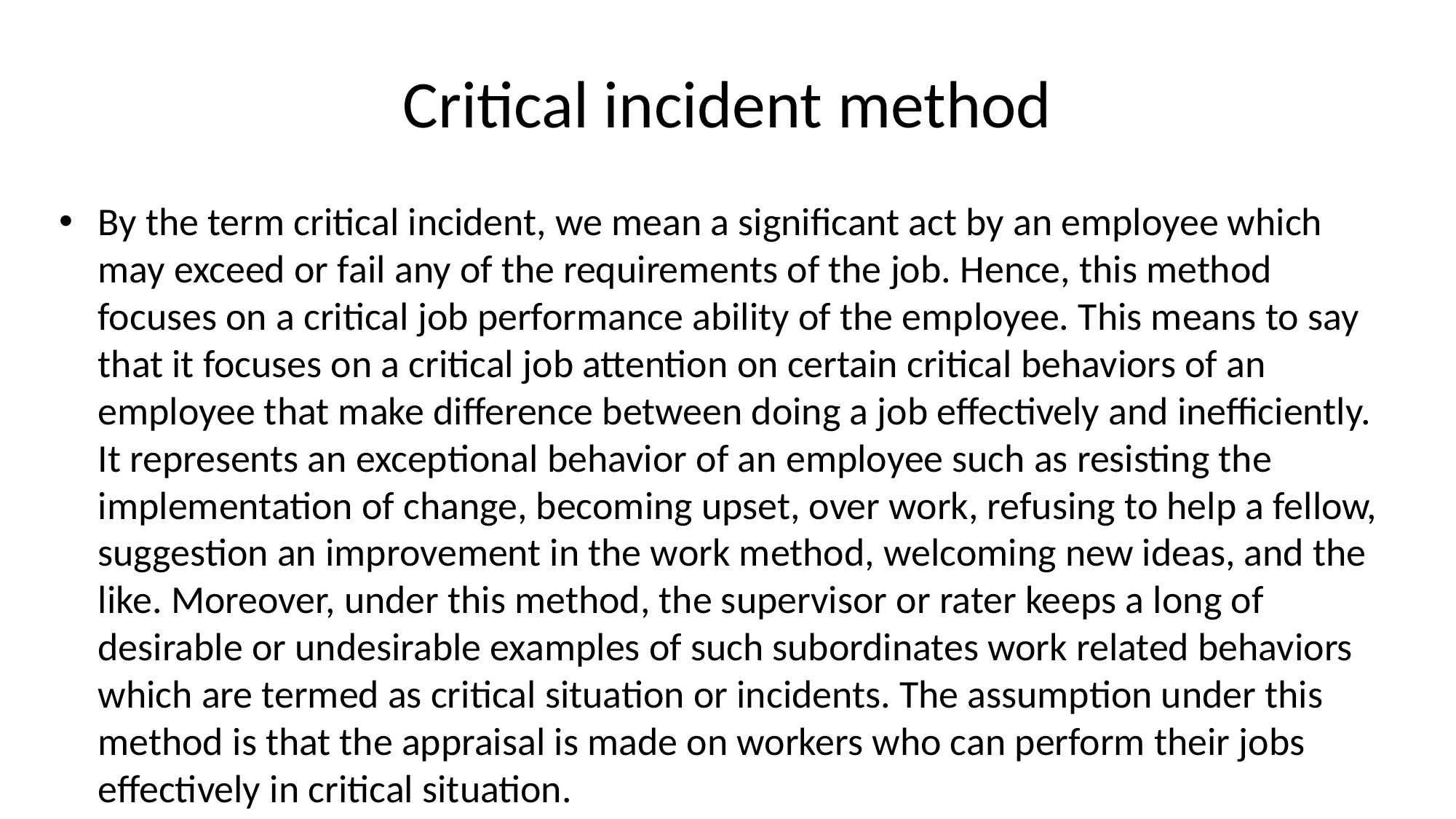

# Critical incident method
By the term critical incident, we mean a significant act by an employee which may exceed or fail any of the requirements of the job. Hence, this method focuses on a critical job performance ability of the employee. This means to say that it focuses on a critical job attention on certain critical behaviors of an employee that make difference between doing a job effectively and inefficiently.  It represents an exceptional behavior of an employee such as resisting the implementation of change, becoming upset, over work, refusing to help a fellow, suggestion an improvement in the work method, welcoming new ideas, and the like. Moreover, under this method, the supervisor or rater keeps a long of desirable or undesirable examples of such subordinates work related behaviors which are termed as critical situation or incidents. The assumption under this method is that the appraisal is made on workers who can perform their jobs effectively in critical situation.